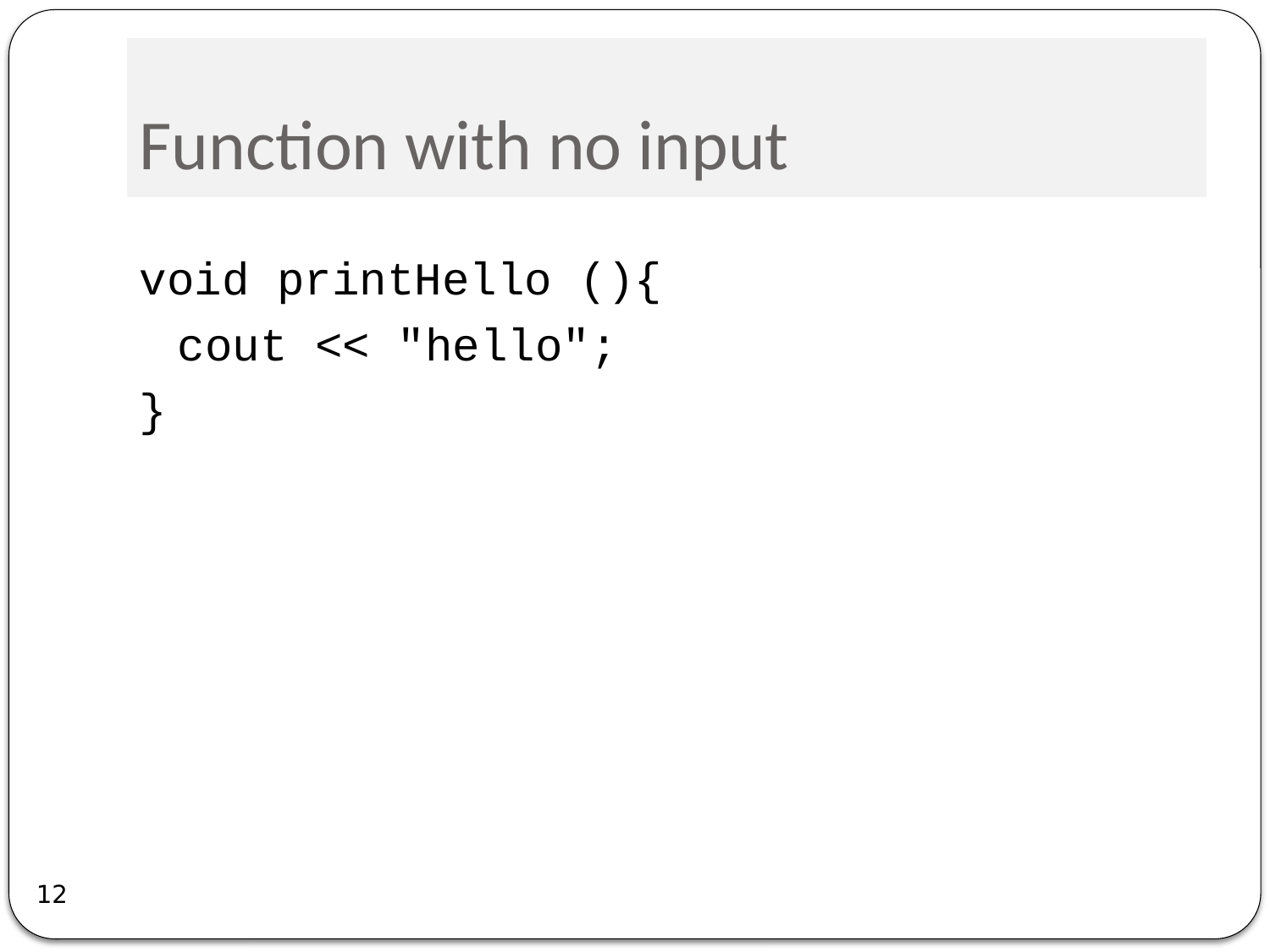

# Function with no input
void printHello (){
	cout << "hello";
}

12